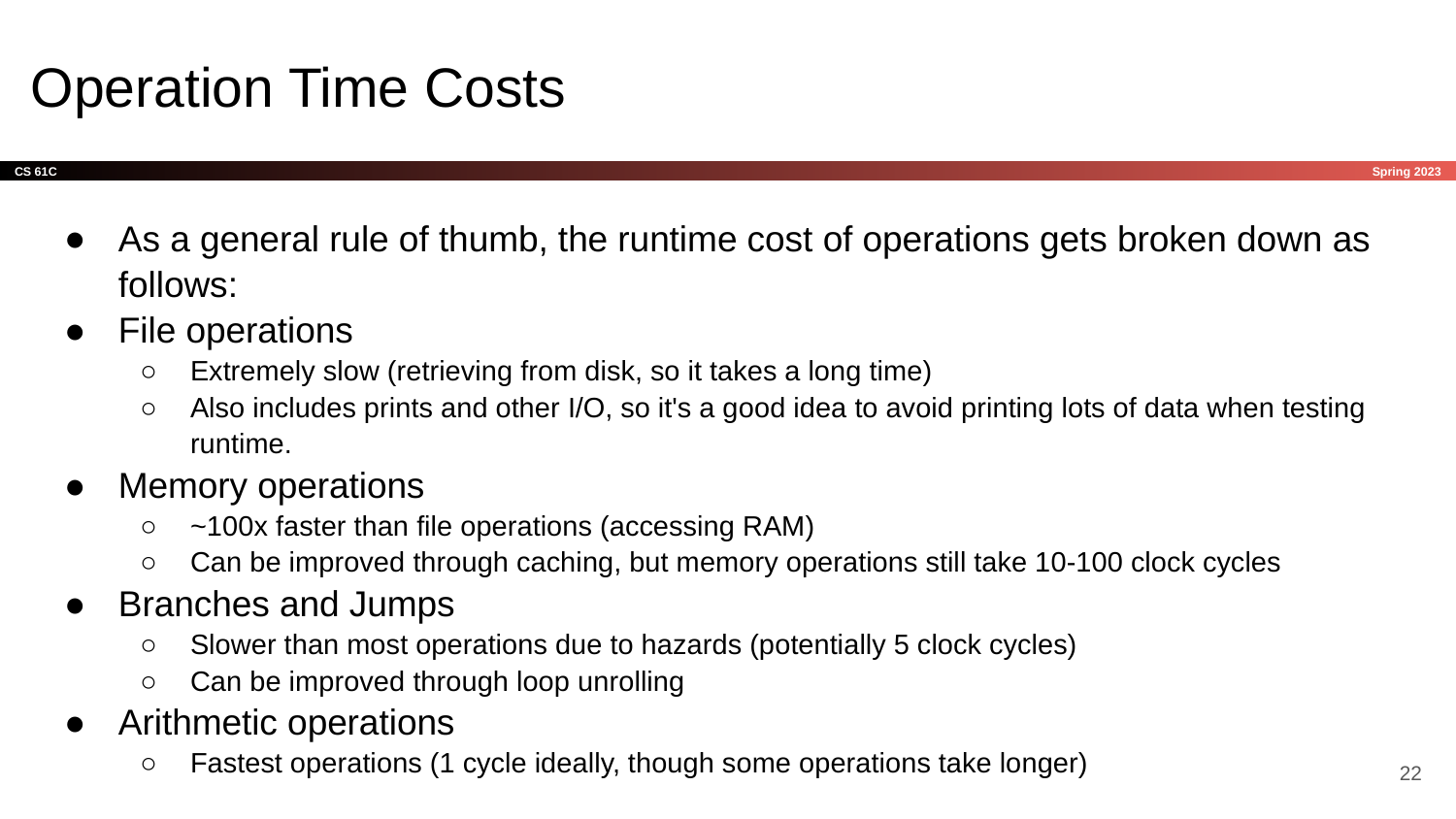

# Operation Time Costs
As a general rule of thumb, the runtime cost of operations gets broken down as follows:
File operations
Extremely slow (retrieving from disk, so it takes a long time)
Also includes prints and other I/O, so it's a good idea to avoid printing lots of data when testing runtime.
Memory operations
~100x faster than file operations (accessing RAM)
Can be improved through caching, but memory operations still take 10-100 clock cycles
Branches and Jumps
Slower than most operations due to hazards (potentially 5 clock cycles)
Can be improved through loop unrolling
Arithmetic operations
Fastest operations (1 cycle ideally, though some operations take longer)
22